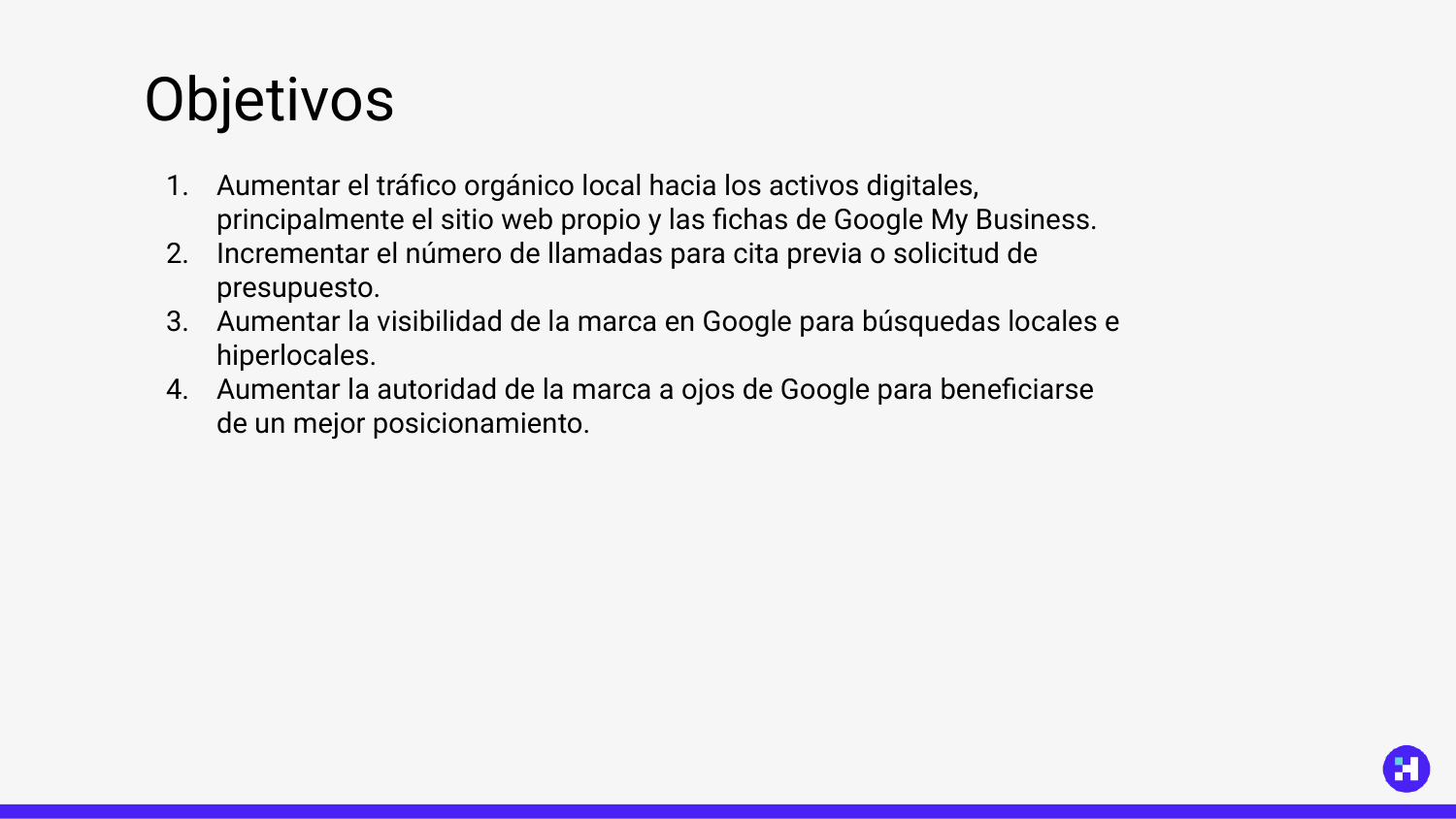

Objetivos

Aumentar el tráfico orgánico local hacia los activos digitales, principalmente el sitio web propio y las fichas de Google My Business.
Incrementar el número de llamadas para cita previa o solicitud de presupuesto.
Aumentar la visibilidad de la marca en Google para búsquedas locales e hiperlocales.
Aumentar la autoridad de la marca a ojos de Google para beneficiarse de un mejor posicionamiento.